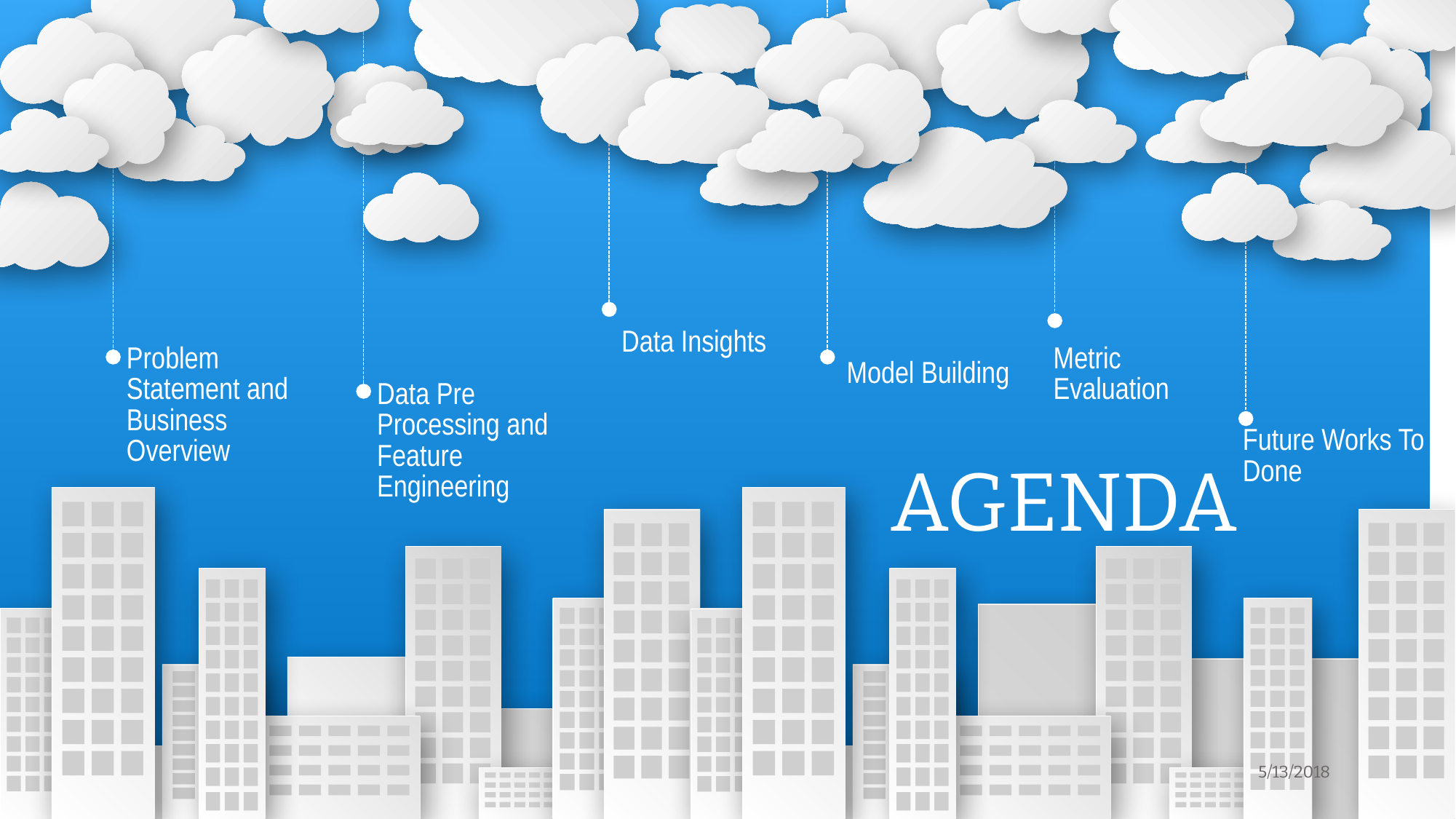

Slide 1

# V

Data Insights
Problem Statement and Business Overview
Metric Evaluation
Model Building
Data Pre Processing and Feature Engineering
Future Works To be Done
AGENDA

Made For INSOFE By Abhilash
5/13/2018
2